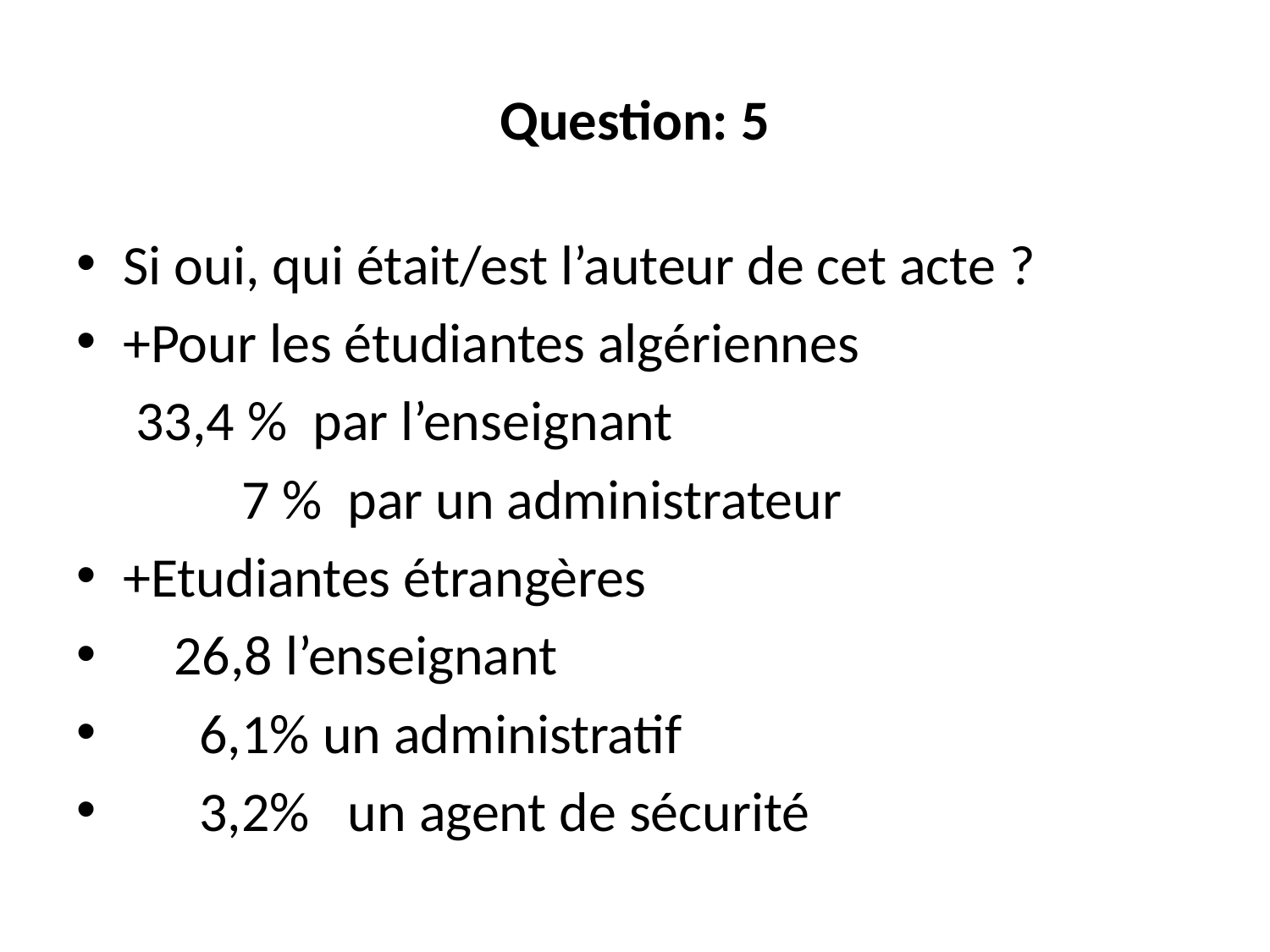

# Question: 5
Si oui, qui était/est l’auteur de cet acte ?
+Pour les étudiantes algériennes
		 33,4 %  par l’enseignant
             7 %  par un administrateur
+Etudiantes étrangères
    26,8 l’enseignant
      6,1% un administratif
      3,2%   un agent de sécurité